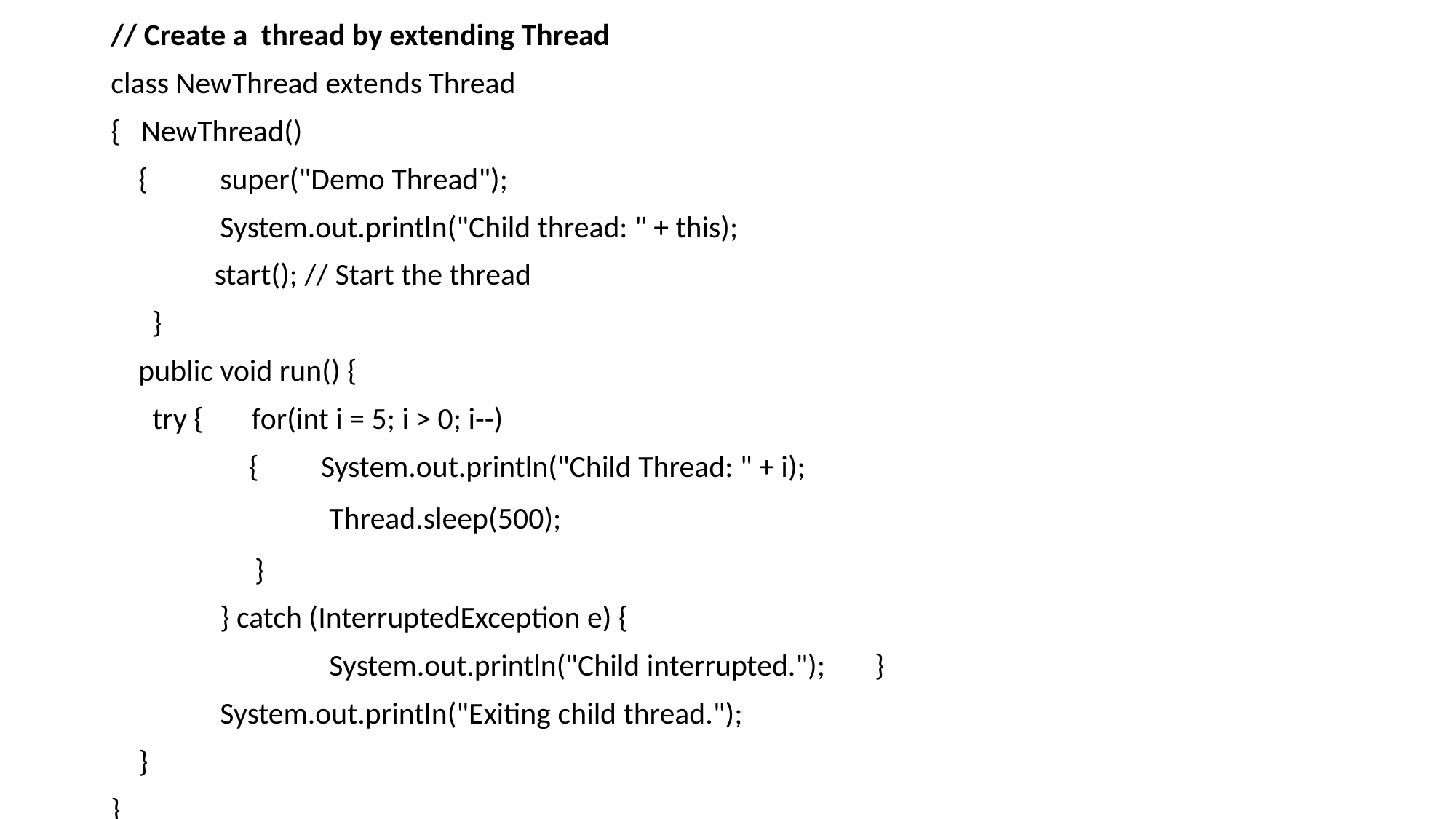

// Create a  thread by extending Thread
class NewThread extends Thread
{   NewThread()
    {	super("Demo Thread");
	System.out.println("Child thread: " + this);
               start(); // Start the thread
      }
    public void run() {
      try {       for(int i = 5; i > 0; i--)
                    {         System.out.println("Child Thread: " + i);
		Thread.sleep(500);
	     }
	} catch (InterruptedException e) {
		System.out.println("Child interrupted.");	}
	System.out.println("Exiting child thread.");
    }
}